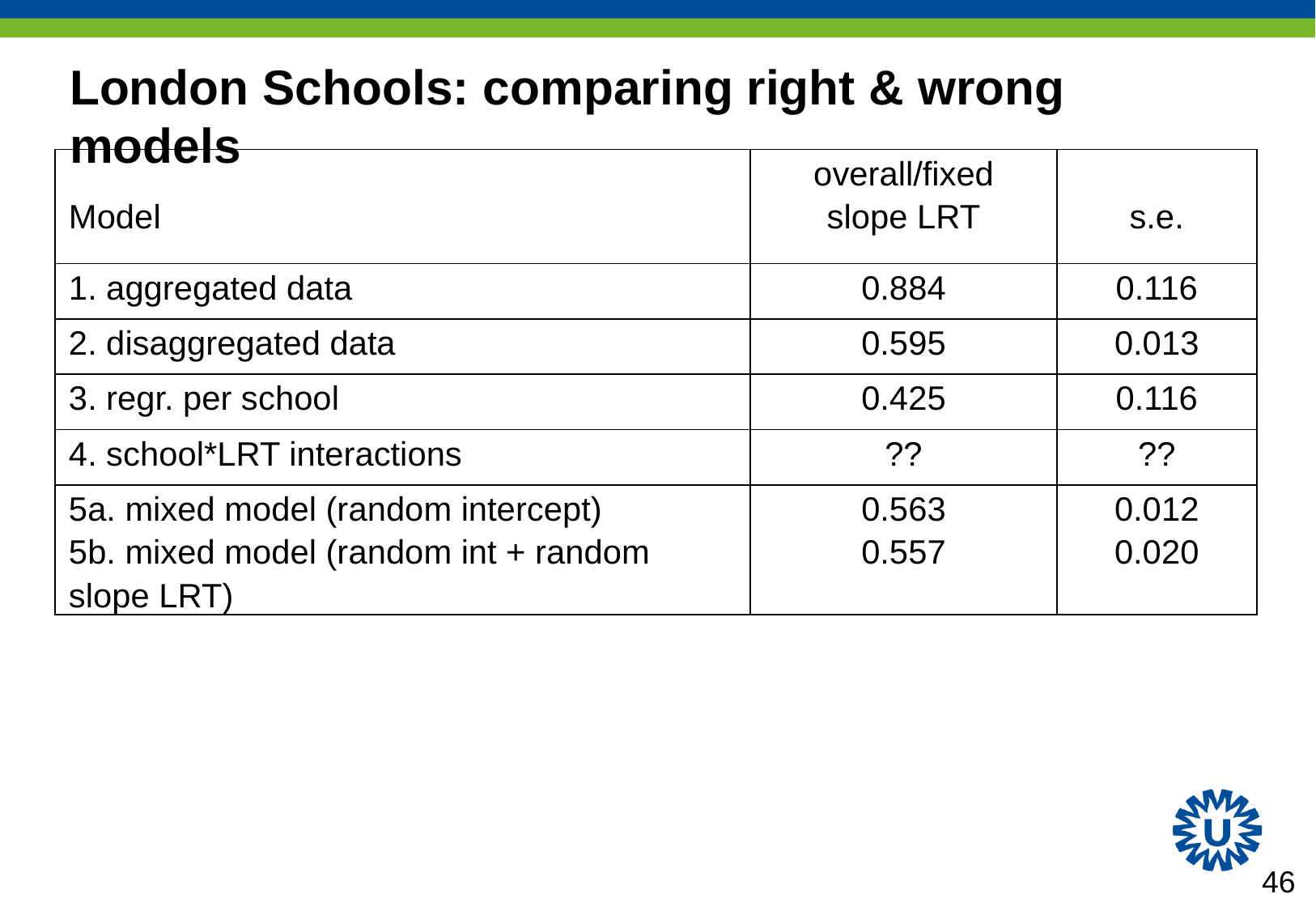

# London Schools: comparing right & wrong models
| Model | overall/fixed slope LRT | s.e. |
| --- | --- | --- |
| 1. aggregated data | 0.884 | 0.116 |
| 2. disaggregated data | 0.595 | 0.013 |
| 3. regr. per school | 0.425 | 0.116 |
| 4. school\*LRT interactions | ?? | ?? |
| 5a. mixed model (random intercept) 5b. mixed model (random int + random slope LRT) | 0.563 0.557 | 0.012 0.020 |
46